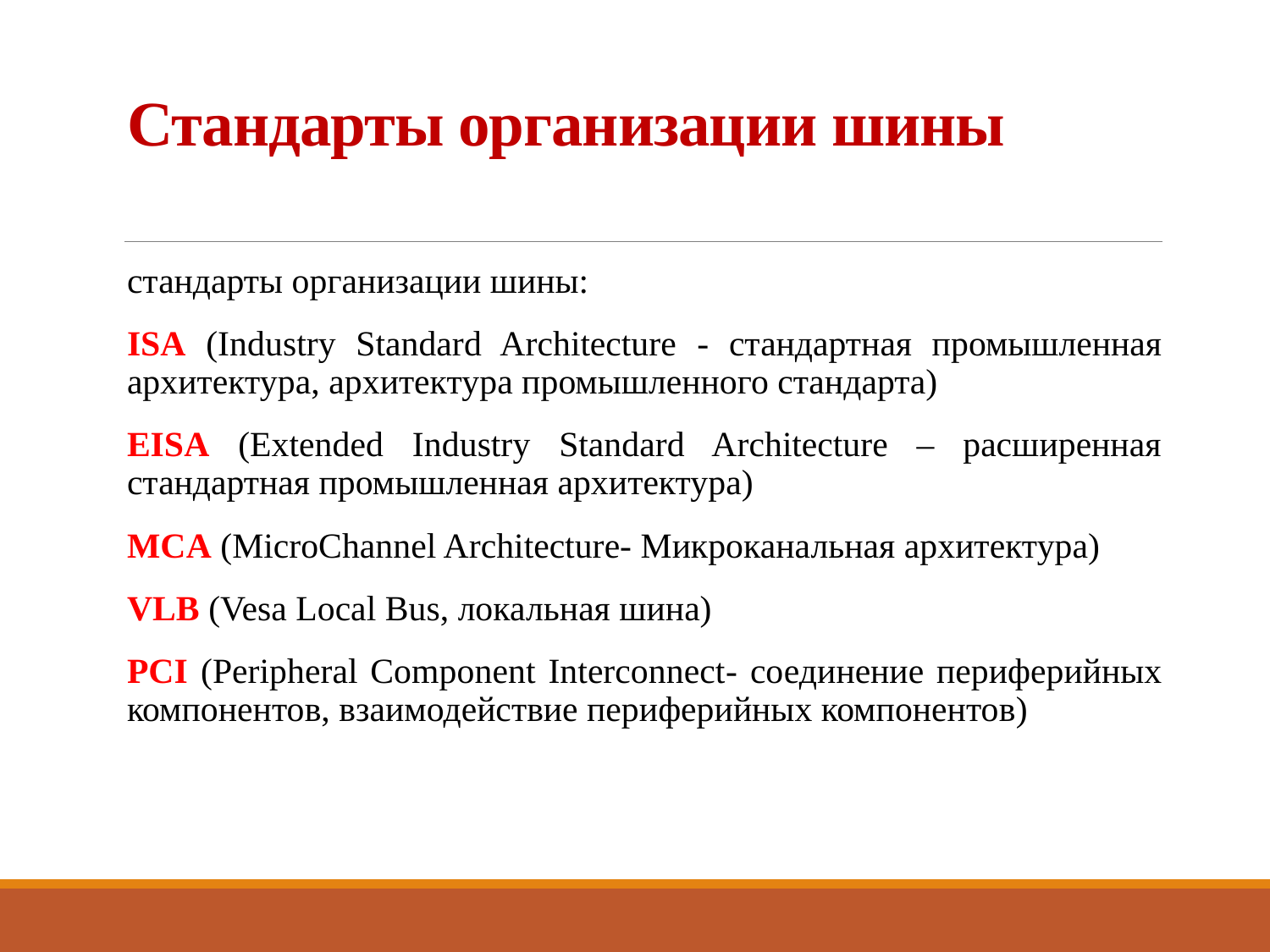

# Стандарты организации шины
стандарты организации шины:
ISA (Industry Standard Architecture - стандартная промышленная архитектура, архитектура промышленного стандарта)
EISA (Extended Industry Standard Architecture – расширенная стандартная промышленная архитектура)
MCA (MicroChannel Architecture- Микроканальная архитектура)
VLB (Vesa Local Bus, локальная шина)
PCI (Peripheral Component Interconnect- соединение периферийных компонентов, взаимодействие периферийных компонентов)